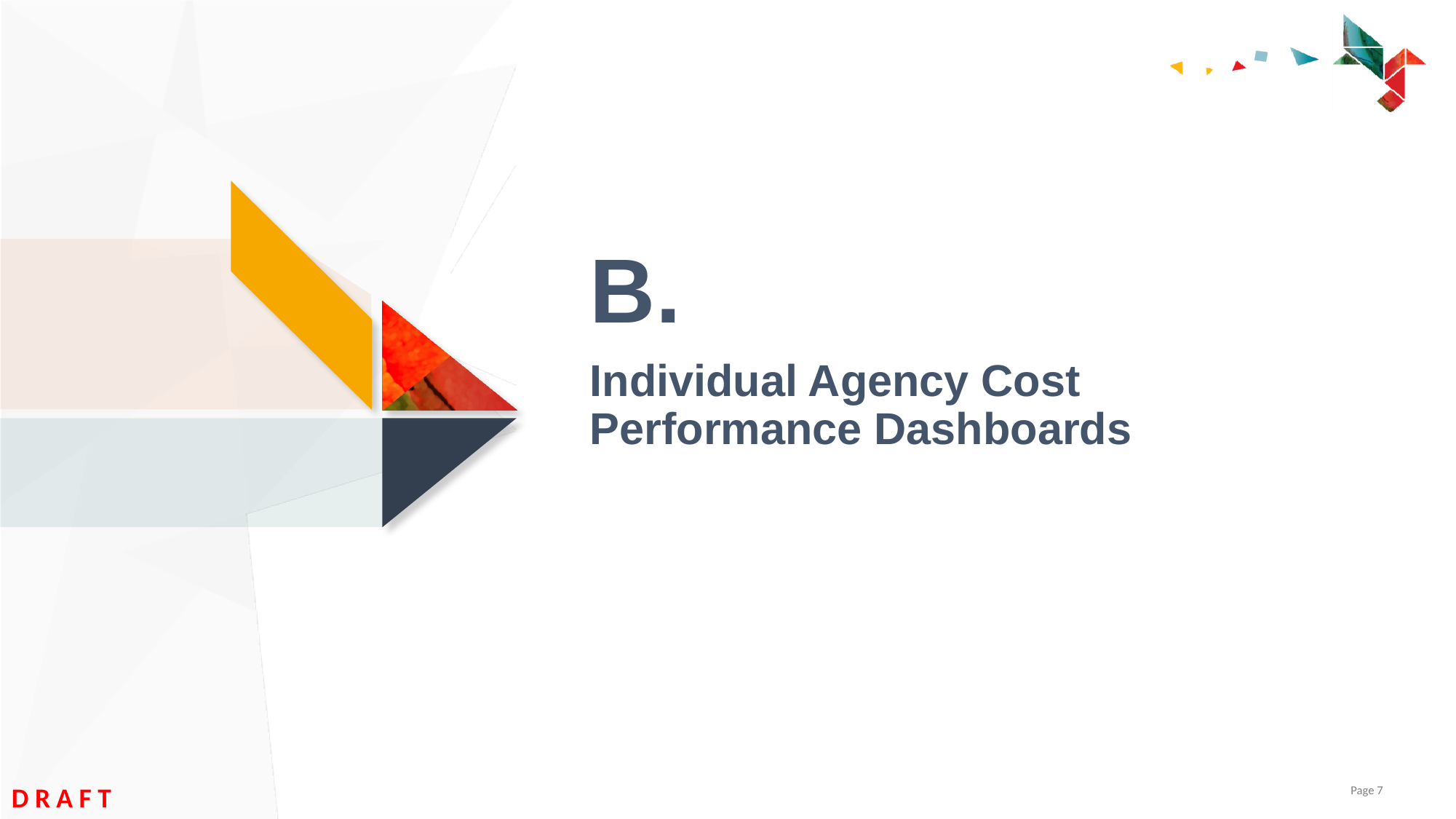

B.
# Individual Agency Cost Performance Dashboards
Page 7
D R A F T